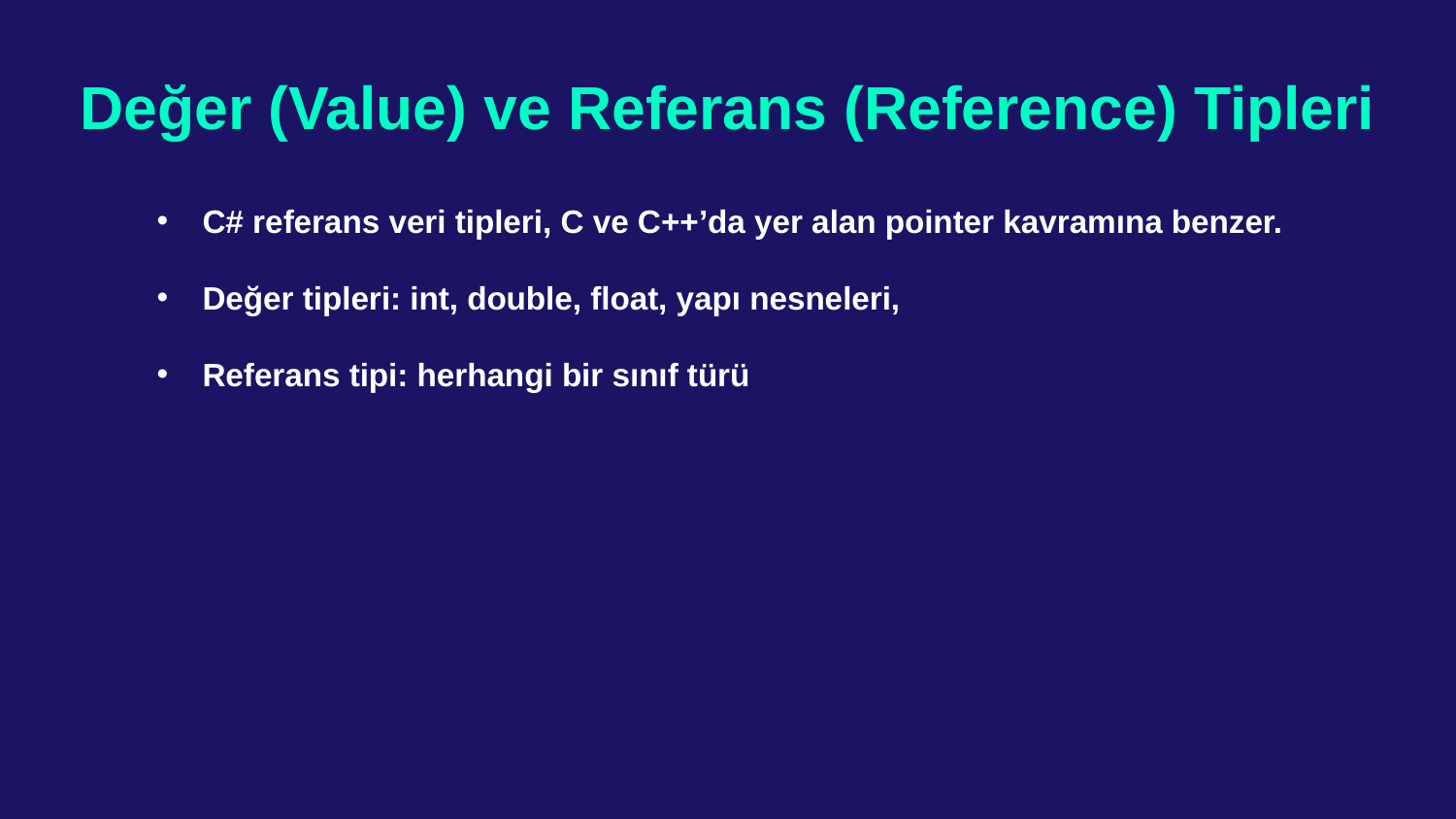

# Değer (Value) ve Referans (Reference) Tipleri
C# referans veri tipleri, C ve C++’da yer alan pointer kavramına benzer.
Değer tipleri: int, double, float, yapı nesneleri,
Referans tipi: herhangi bir sınıf türü